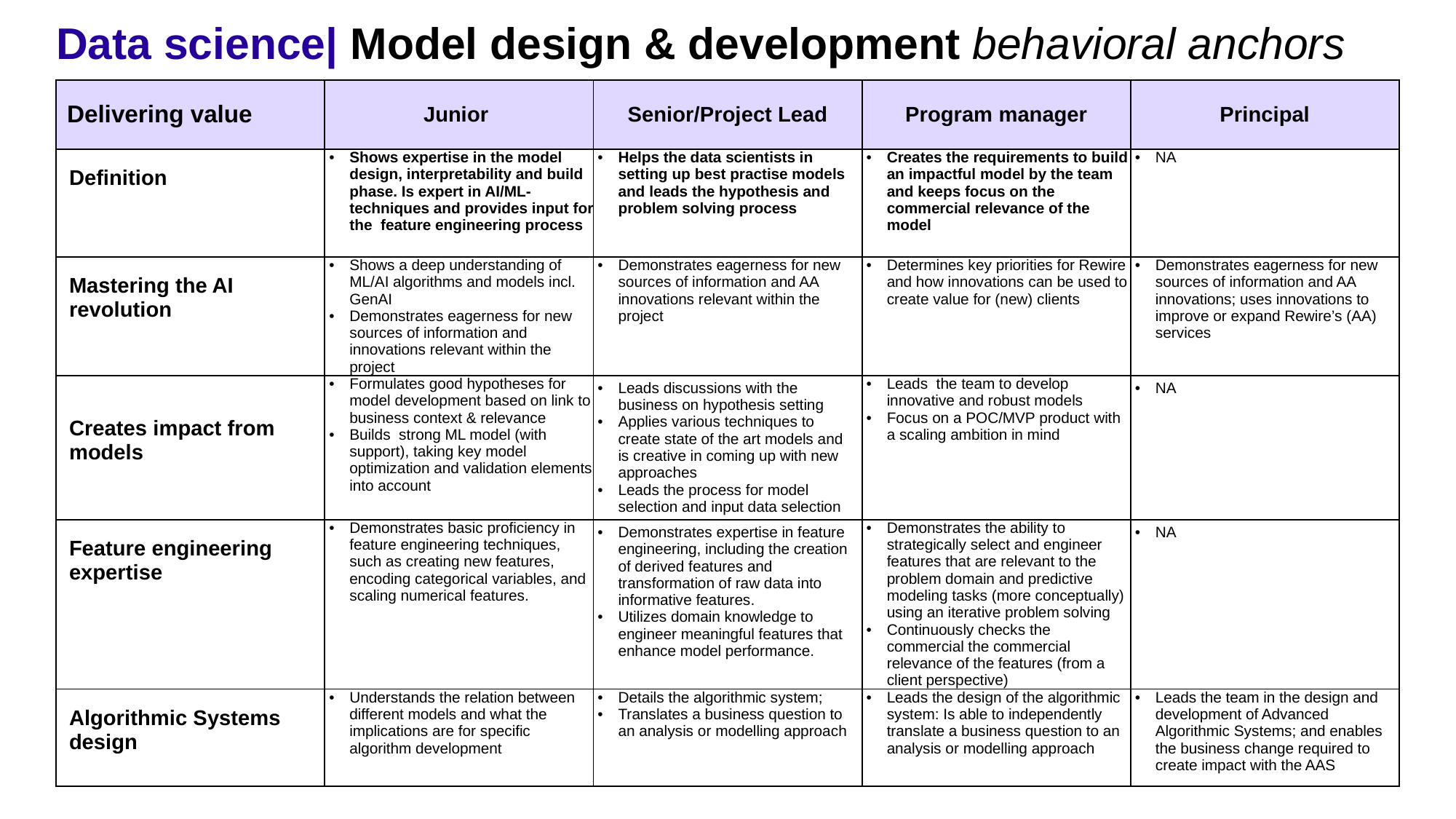

# Data science| Model design & development behavioral anchors
| Delivering value | Junior | Senior/Project Lead | Program manager | Principal |
| --- | --- | --- | --- | --- |
| Definition | Shows expertise in the model design, interpretability and build phase. Is expert in AI/ML-techniques and provides input for the feature engineering process | Helps the data scientists in setting up best practise models and leads the hypothesis and problem solving process | Creates the requirements to build an impactful model by the team and keeps focus on the commercial relevance of the model | NA |
| Mastering the AI revolution | Shows a deep understanding of ML/AI algorithms and models incl. GenAI Demonstrates eagerness for new sources of information and innovations relevant within the project | Demonstrates eagerness for new sources of information and AA innovations relevant within the project | Determines key priorities for Rewire and how innovations can be used to create value for (new) clients | Demonstrates eagerness for new sources of information and AA innovations; uses innovations to improve or expand Rewire’s (AA) services |
| Creates impact from models | Formulates good hypotheses for model development based on link to business context & relevance Builds strong ML model (with support), taking key model optimization and validation elements into account | Leads discussions with the business on hypothesis setting Applies various techniques to create state of the art models and is creative in coming up with new approaches Leads the process for model selection and input data selection | Leads the team to develop innovative and robust models Focus on a POC/MVP product with a scaling ambition in mind | NA |
| Feature engineering expertise | Demonstrates basic proficiency in feature engineering techniques, such as creating new features, encoding categorical variables, and scaling numerical features. | Demonstrates expertise in feature engineering, including the creation of derived features and transformation of raw data into informative features. Utilizes domain knowledge to engineer meaningful features that enhance model performance. | Demonstrates the ability to strategically select and engineer features that are relevant to the problem domain and predictive modeling tasks (more conceptually) using an iterative problem solving Continuously checks the commercial the commercial relevance of the features (from a client perspective) | NA |
| Algorithmic Systems design | Understands the relation between different models and what the implications are for specific algorithm development | Details the algorithmic system; Translates a business question to an analysis or modelling approach | Leads the design of the algorithmic system: Is able to independently translate a business question to an analysis or modelling approach | Leads the team in the design and development of Advanced Algorithmic Systems; and enables the business change required to create impact with the AAS |